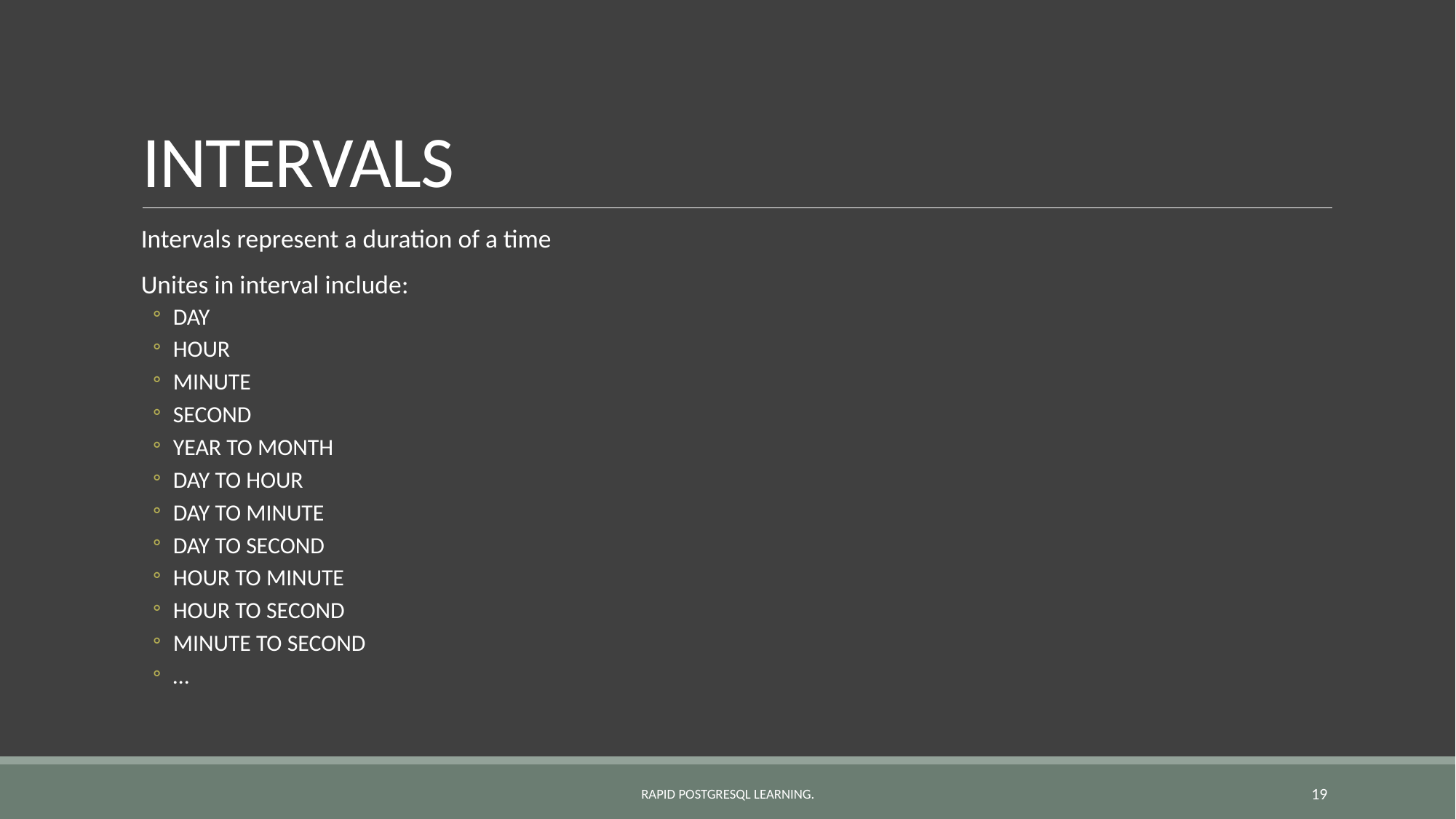

# INTERVALS
Intervals represent a duration of a time
Unites in interval include:
DAY
HOUR
MINUTE
SECOND
YEAR TO MONTH
DAY TO HOUR
DAY TO MINUTE
DAY TO SECOND
HOUR TO MINUTE
HOUR TO SECOND
MINUTE TO SECOND
…
Rapid POSTGRESQL learning.
19